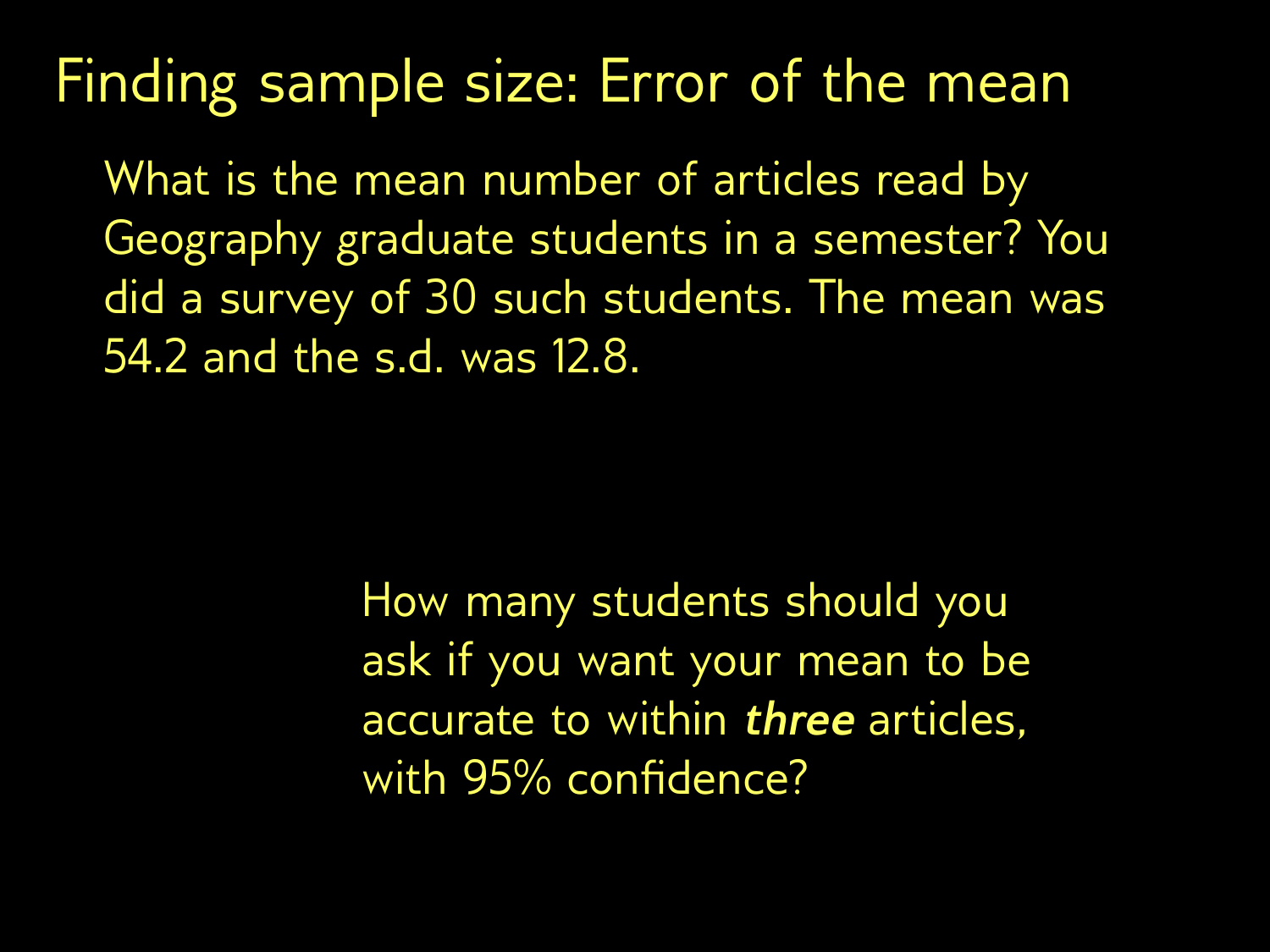

Finding sample size: Error of the mean
What is the mean number of articles read by Geography graduate students in a semester? You did a survey of 30 such students. The mean was 54.2 and the s.d. was 12.8.
How many students should you ask if you want your mean to be accurate to within three articles, with 95% confidence?